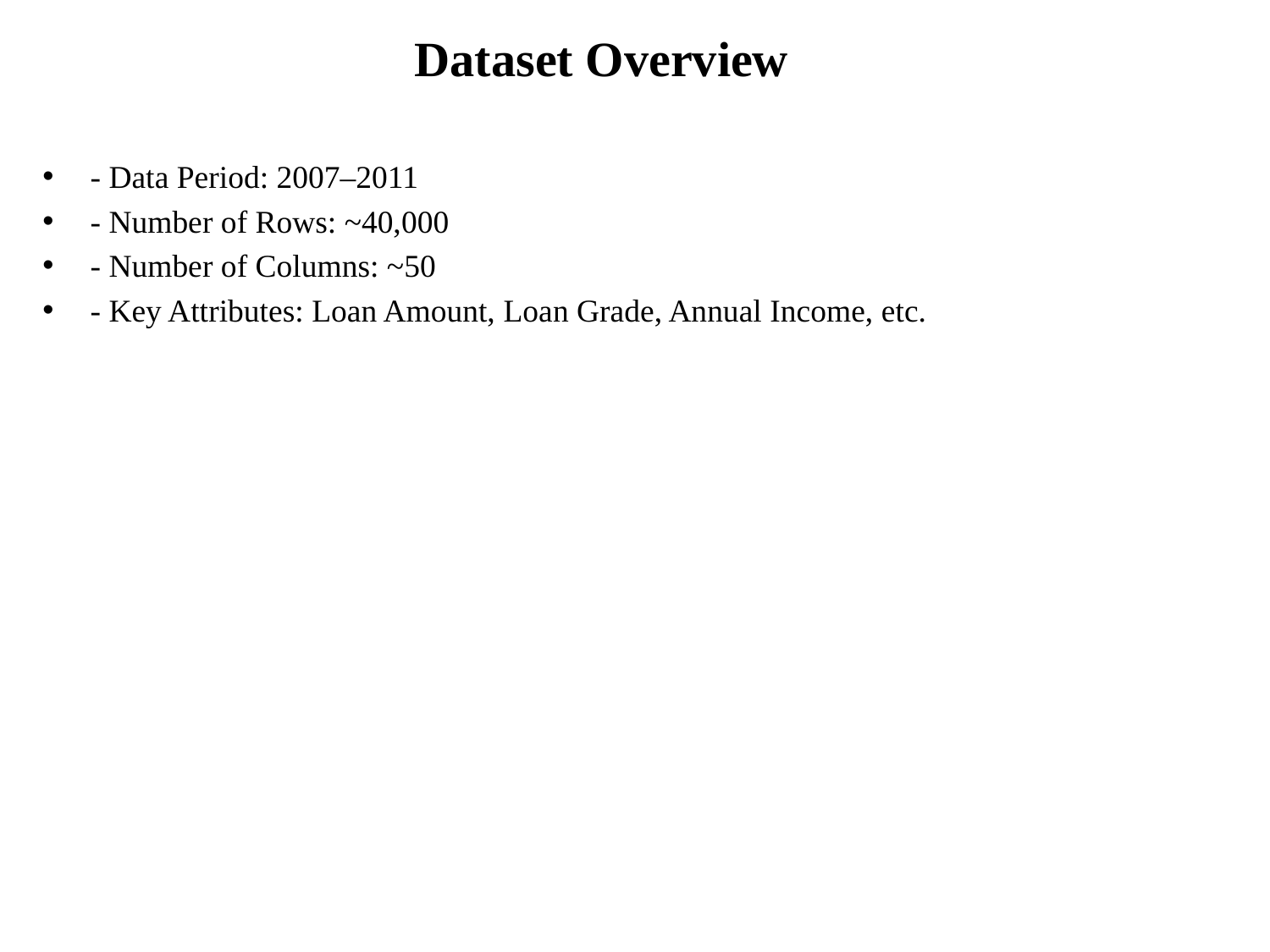

# Dataset Overview
- Data Period: 2007–2011
- Number of Rows: ~40,000
- Number of Columns: ~50
- Key Attributes: Loan Amount, Loan Grade, Annual Income, etc.